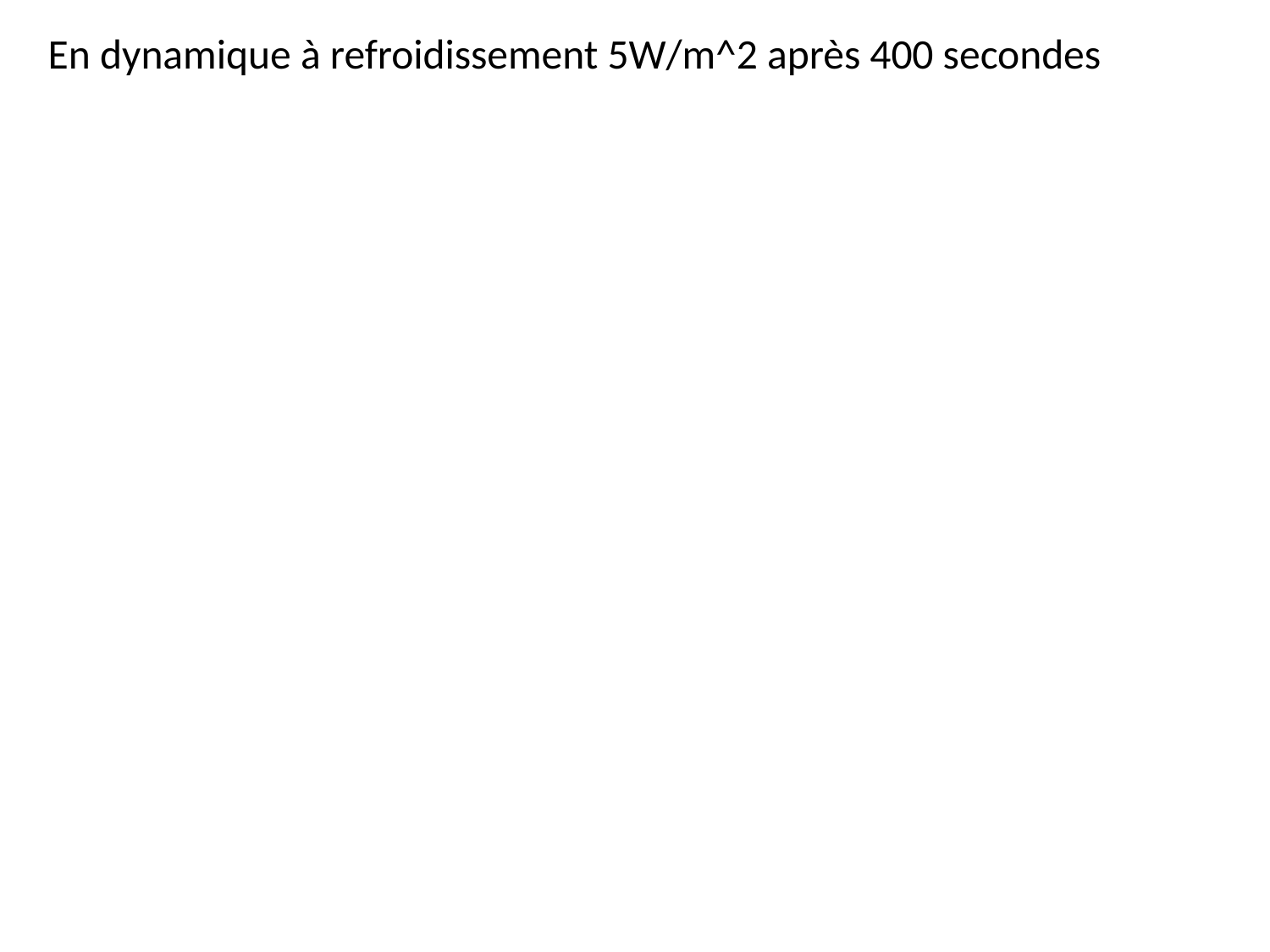

En dynamique à refroidissement 5W/m^2 après 400 secondes